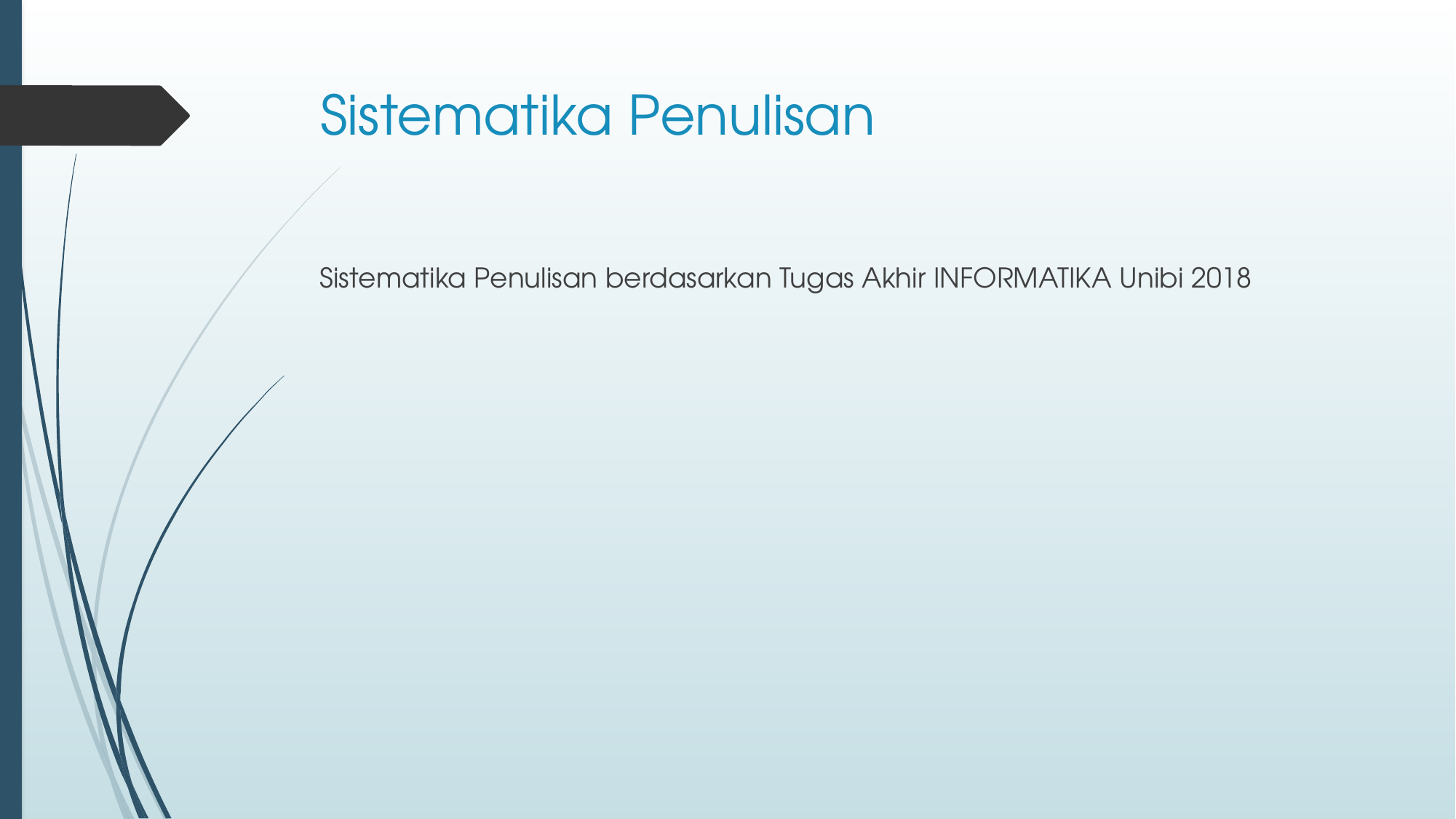

# Sistematika Penulisan
Sistematika Penulisan berdasarkan Tugas Akhir INFORMATIKA Unibi 2018